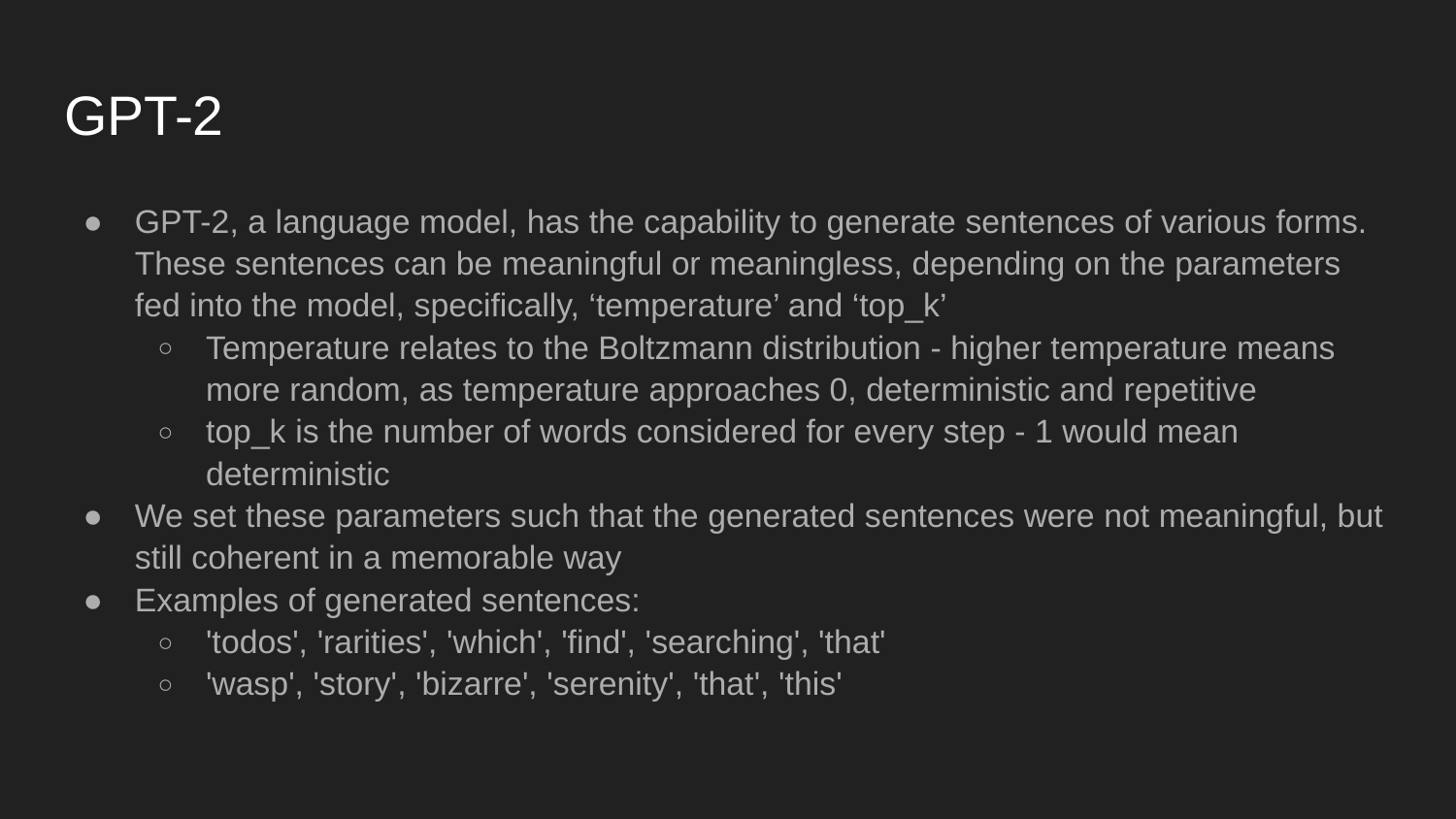

# GPT-2
GPT-2, a language model, has the capability to generate sentences of various forms. These sentences can be meaningful or meaningless, depending on the parameters fed into the model, specifically, ‘temperature’ and ‘top_k’
Temperature relates to the Boltzmann distribution - higher temperature means more random, as temperature approaches 0, deterministic and repetitive
top_k is the number of words considered for every step - 1 would mean deterministic
We set these parameters such that the generated sentences were not meaningful, but still coherent in a memorable way
Examples of generated sentences:
'todos', 'rarities', 'which', 'find', 'searching', 'that'
'wasp', 'story', 'bizarre', 'serenity', 'that', 'this'